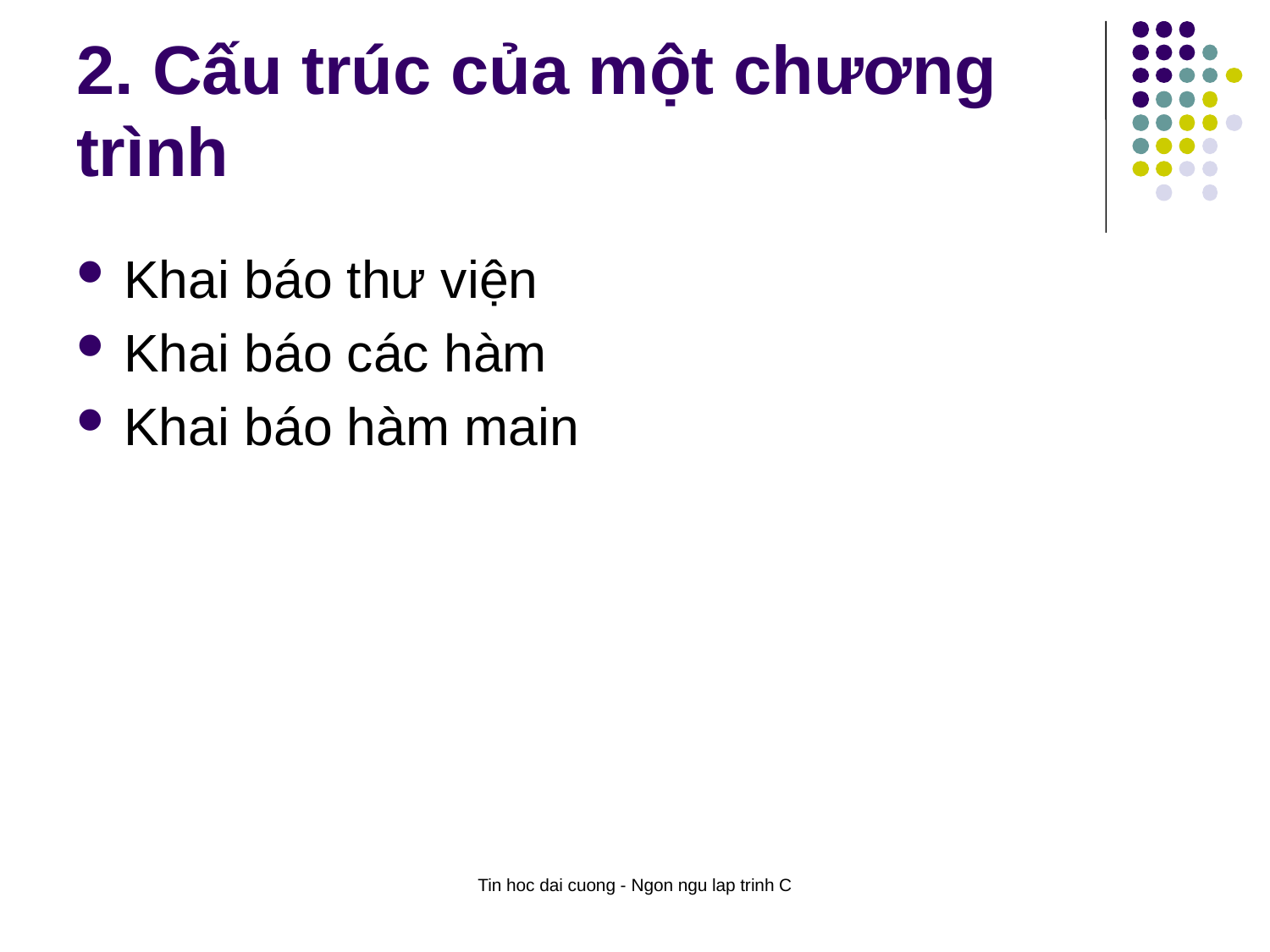

# 2. Cấu trúc của một chương trình
Khai báo thư viện
Khai báo các hàm
Khai báo hàm main
Tin hoc dai cuong - Ngon ngu lap trinh C